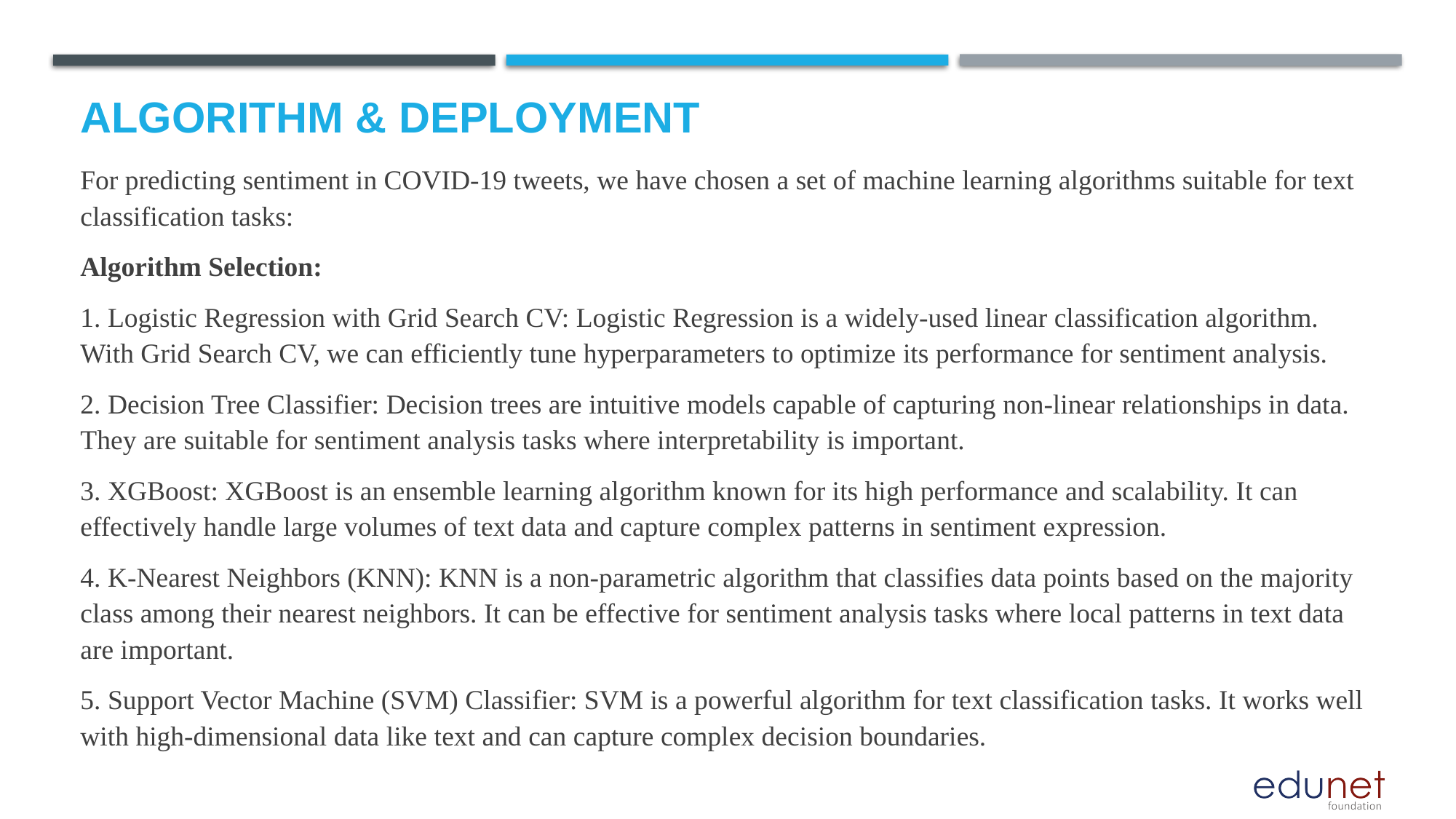

# Algorithm & Deployment

For predicting sentiment in COVID-19 tweets, we have chosen a set of machine learning algorithms suitable for text classification tasks:
Algorithm Selection:
1. Logistic Regression with Grid Search CV: Logistic Regression is a widely-used linear classification algorithm. With Grid Search CV, we can efficiently tune hyperparameters to optimize its performance for sentiment analysis.
2. Decision Tree Classifier: Decision trees are intuitive models capable of capturing non-linear relationships in data. They are suitable for sentiment analysis tasks where interpretability is important.
3. XGBoost: XGBoost is an ensemble learning algorithm known for its high performance and scalability. It can effectively handle large volumes of text data and capture complex patterns in sentiment expression.
4. K-Nearest Neighbors (KNN): KNN is a non-parametric algorithm that classifies data points based on the majority class among their nearest neighbors. It can be effective for sentiment analysis tasks where local patterns in text data are important.
5. Support Vector Machine (SVM) Classifier: SVM is a powerful algorithm for text classification tasks. It works well with high-dimensional data like text and can capture complex decision boundaries.